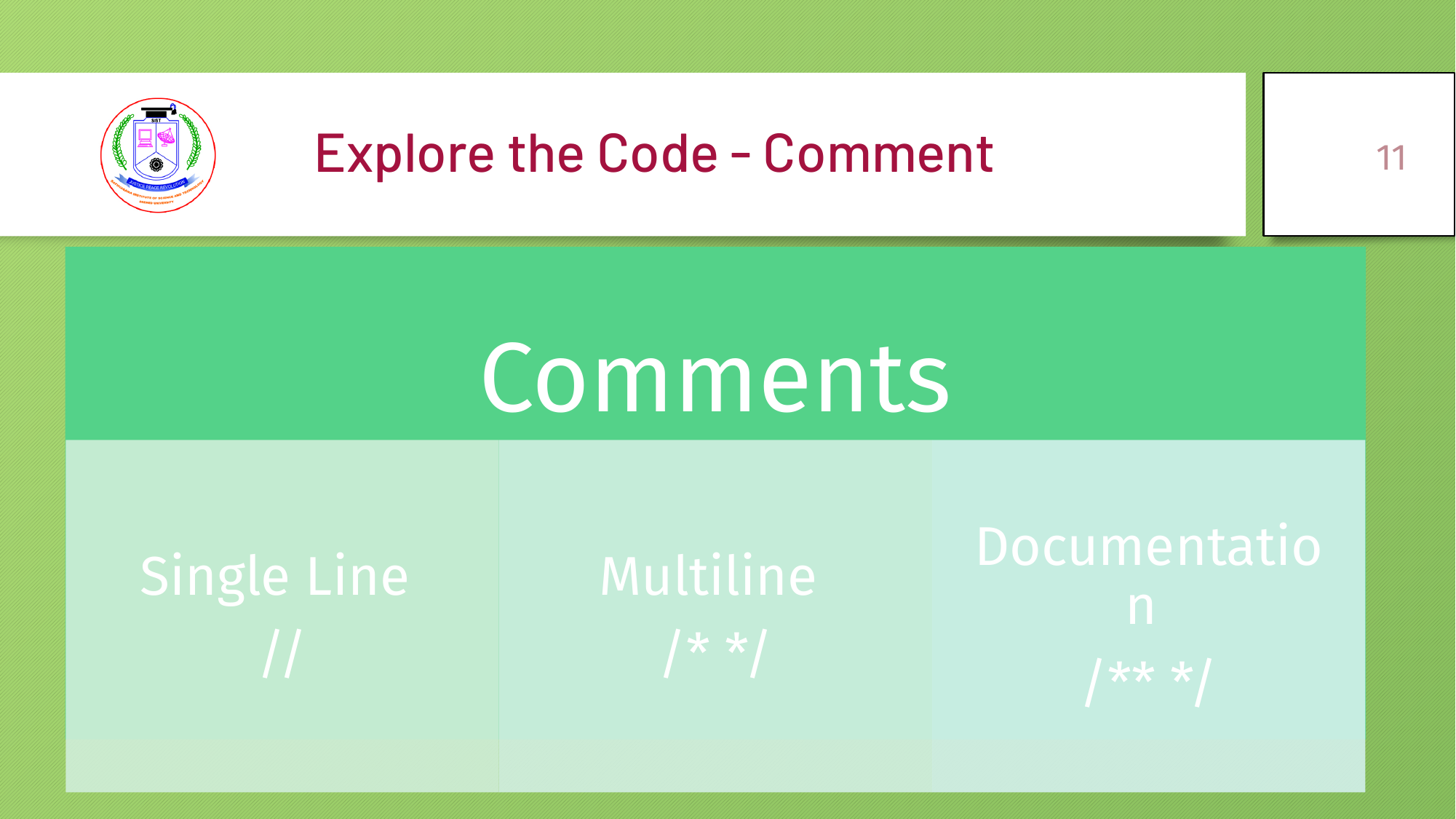

11
# Explore the Code - Comment
Comments
Single Line
//
Multiline
/* */
Documentation
/** */